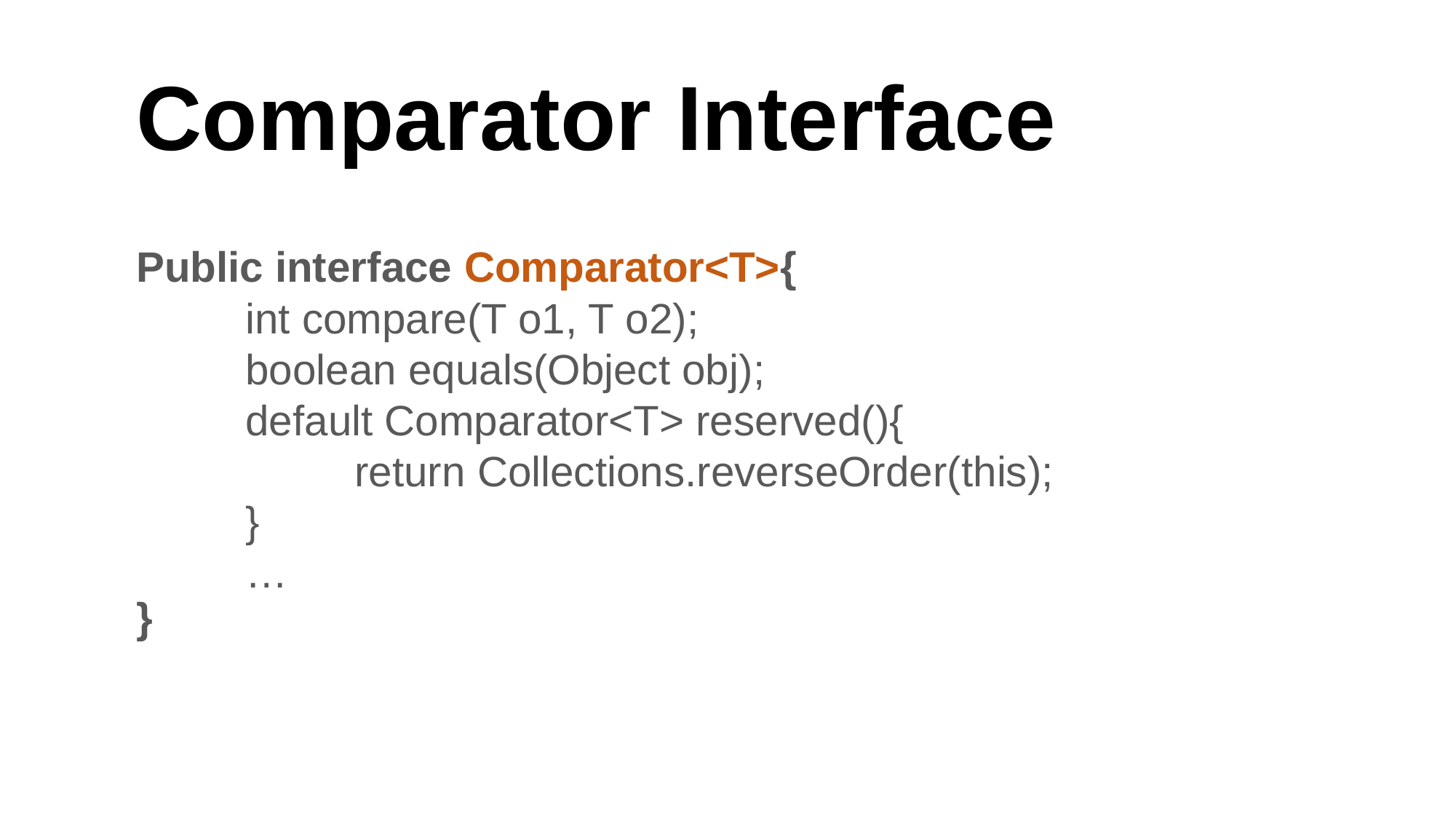

# Comparator Interface
Public interface Comparator<T>{
	int compare(T o1, T o2);
	boolean equals(Object obj);
	default Comparator<T> reserved(){
		return Collections.reverseOrder(this);
	}
	…
}